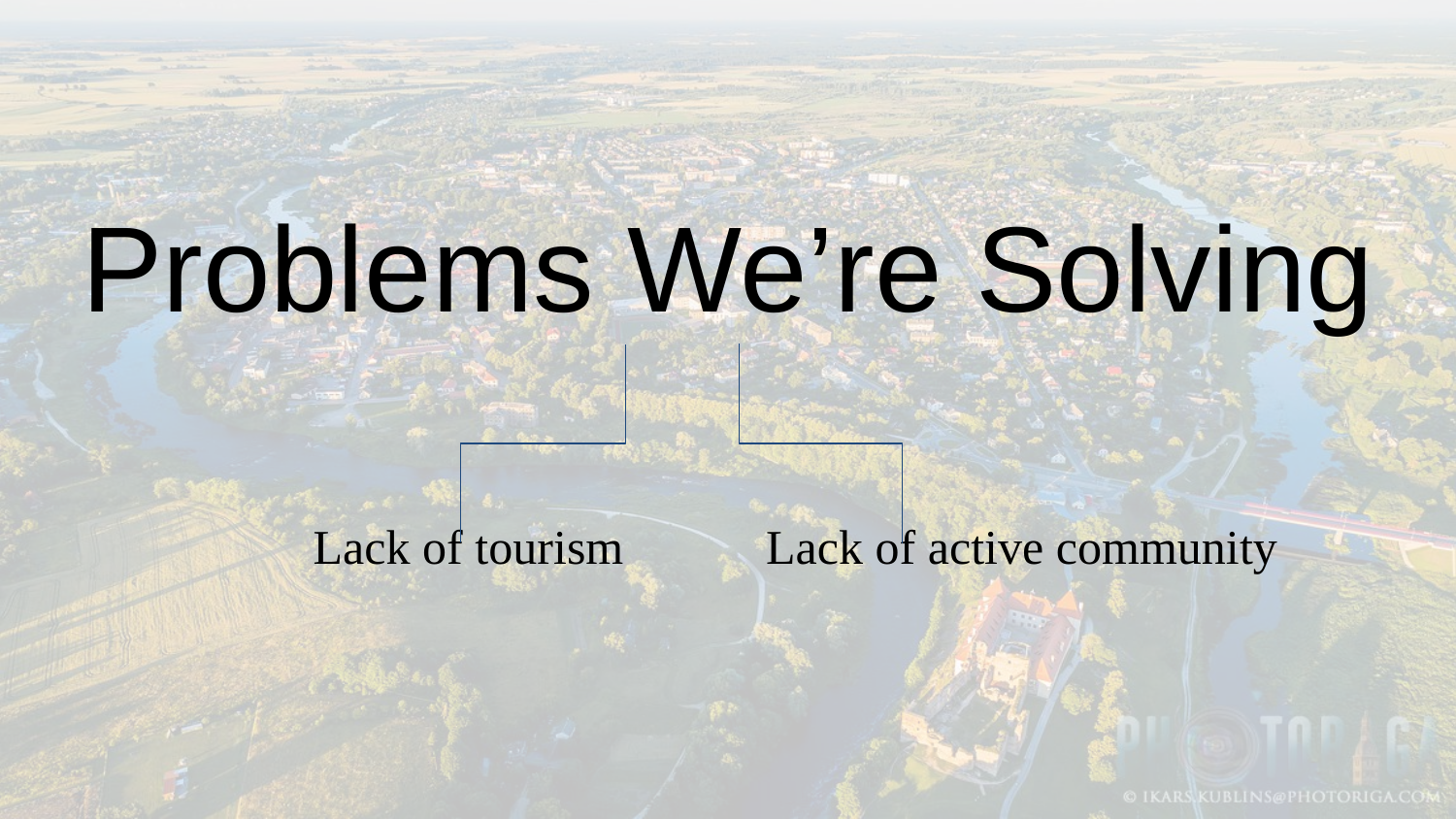

# Problems We’re Solving

               Lack of tourism             Lack of active community